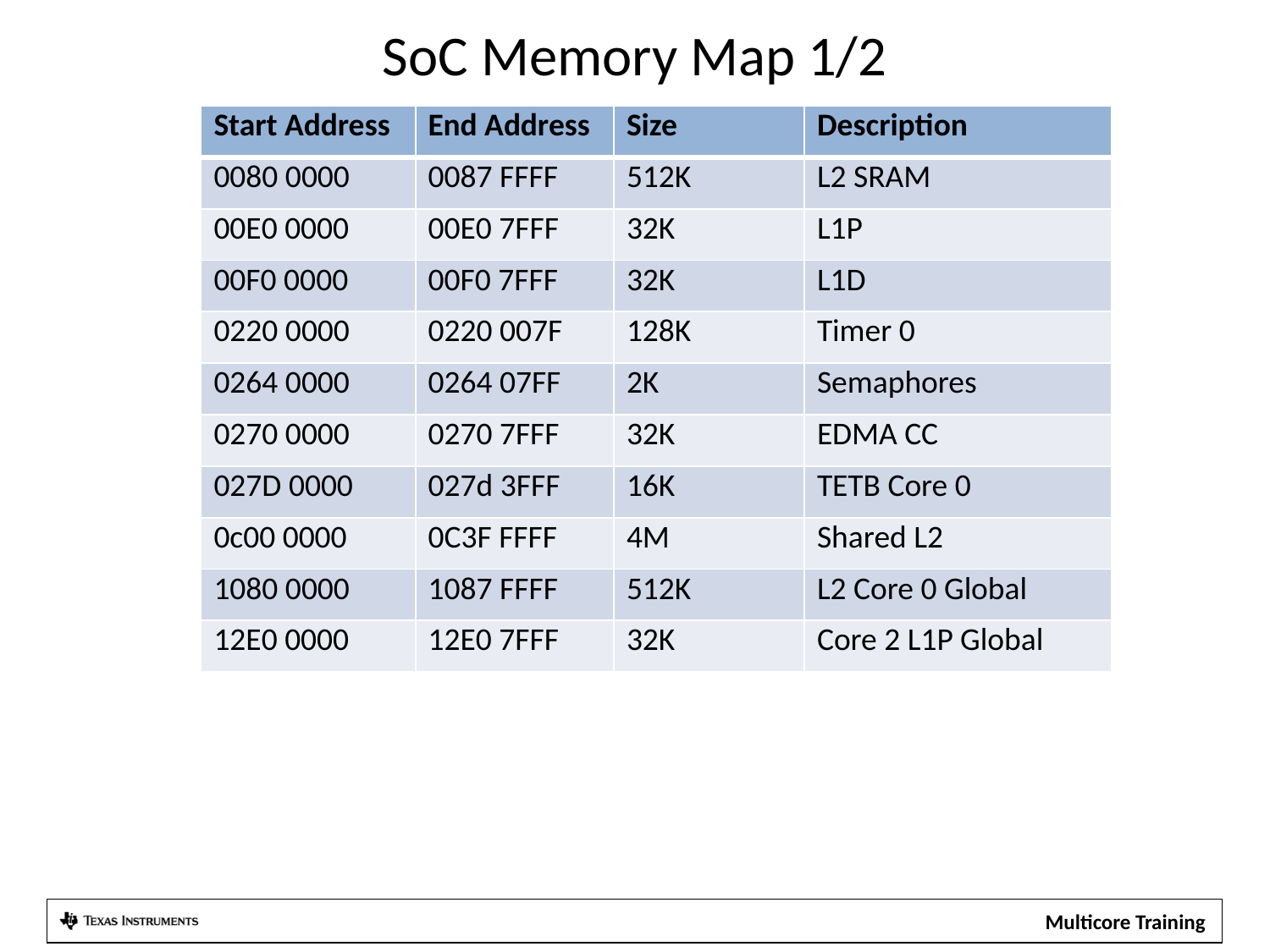

# SoC Memory Map 1/2
| Start Address | End Address | Size | Description |
| --- | --- | --- | --- |
| 0080 0000 | 0087 FFFF | 512K | L2 SRAM |
| 00E0 0000 | 00E0 7FFF | 32K | L1P |
| 00F0 0000 | 00F0 7FFF | 32K | L1D |
| 0220 0000 | 0220 007F | 128K | Timer 0 |
| 0264 0000 | 0264 07FF | 2K | Semaphores |
| 0270 0000 | 0270 7FFF | 32K | EDMA CC |
| 027D 0000 | 027d 3FFF | 16K | TETB Core 0 |
| 0c00 0000 | 0C3F FFFF | 4M | Shared L2 |
| 1080 0000 | 1087 FFFF | 512K | L2 Core 0 Global |
| 12E0 0000 | 12E0 7FFF | 32K | Core 2 L1P Global |